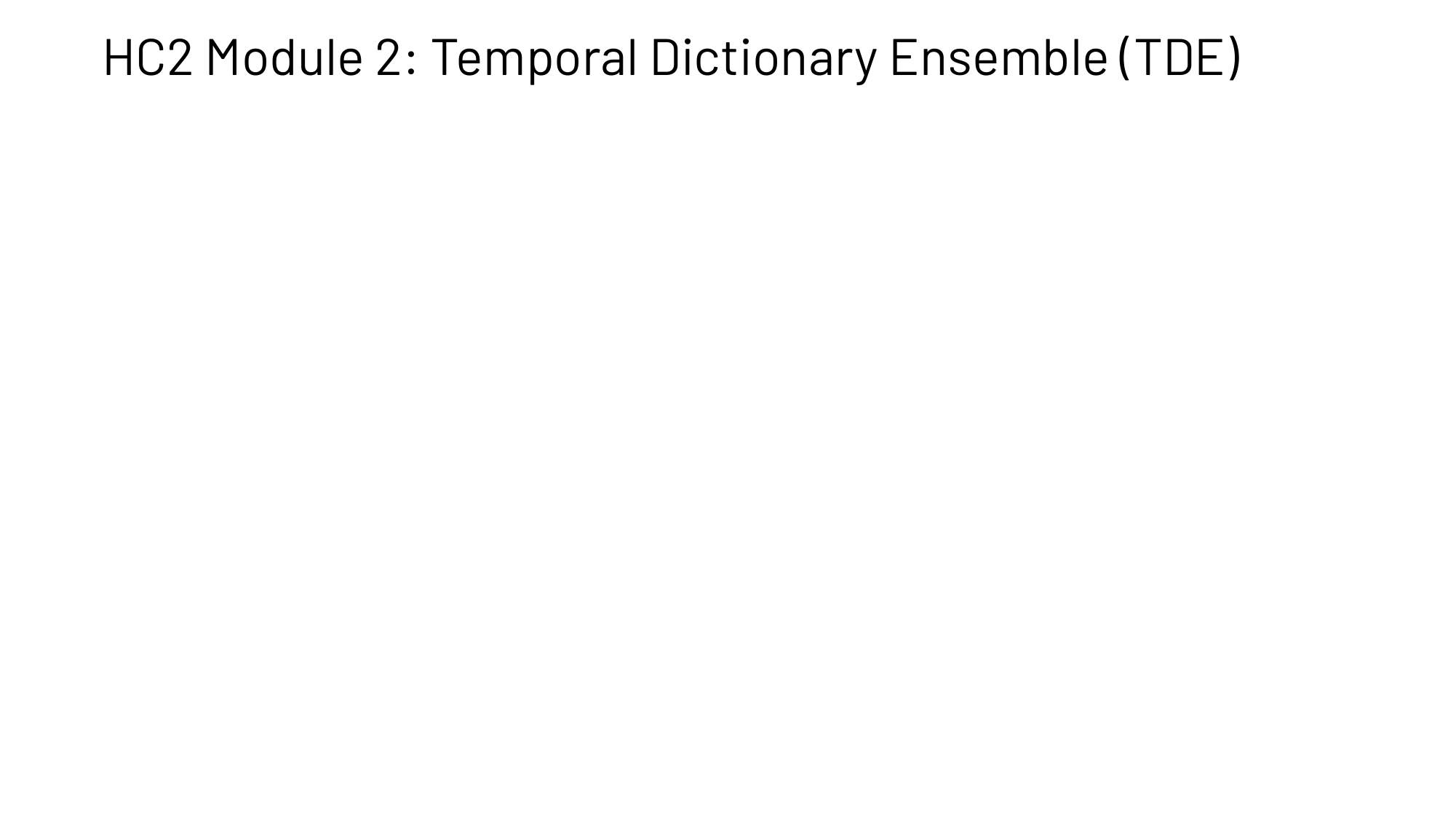

# HC2 Module 2: Temporal Dictionary Ensemble (TDE)